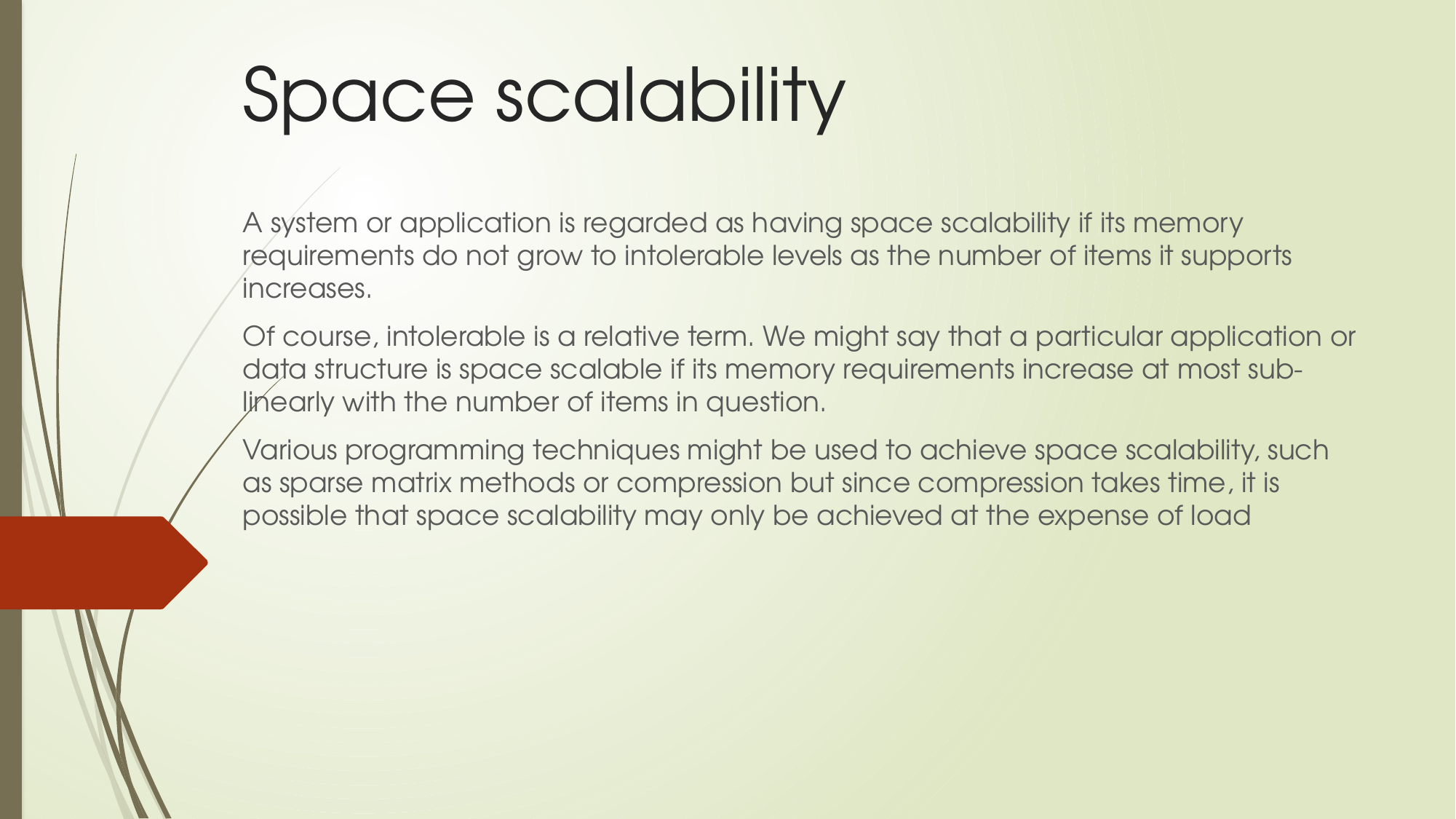

# Space scalability
A system or application is regarded as having space scalability if its memory requirements do not grow to intolerable levels as the number of items it supports increases.
Of course, intolerable is a relative term. We might say that a particular application or data structure is space scalable if its memory requirements increase at most sub-linearly with the number of items in question.
Various programming techniques might be used to achieve space scalability, such as sparse matrix methods or compression but since compression takes time, it is possible that space scalability may only be achieved at the expense of load